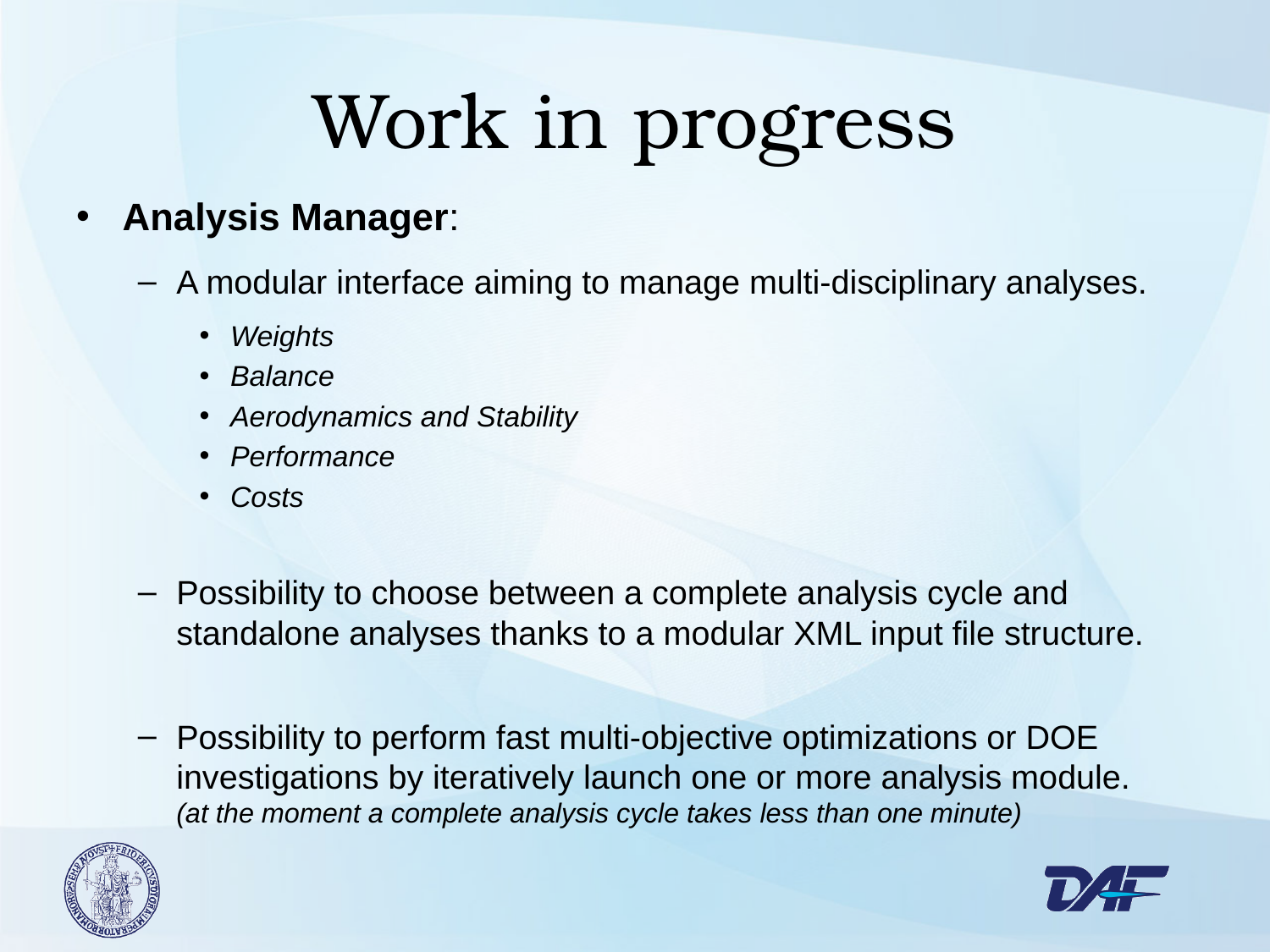

# Work in progress
Analysis Manager:

A modular interface aiming to manage multi-disciplinary analyses.

Weights
Balance
Aerodynamics and Stability
Performance
Costs

Possibility to choose between a complete analysis cycle and standalone analyses thanks to a modular XML input file structure.

Possibility to perform fast multi-objective optimizations or DOE investigations by iteratively launch one or more analysis module.
(at the moment a complete analysis cycle takes less than one minute)